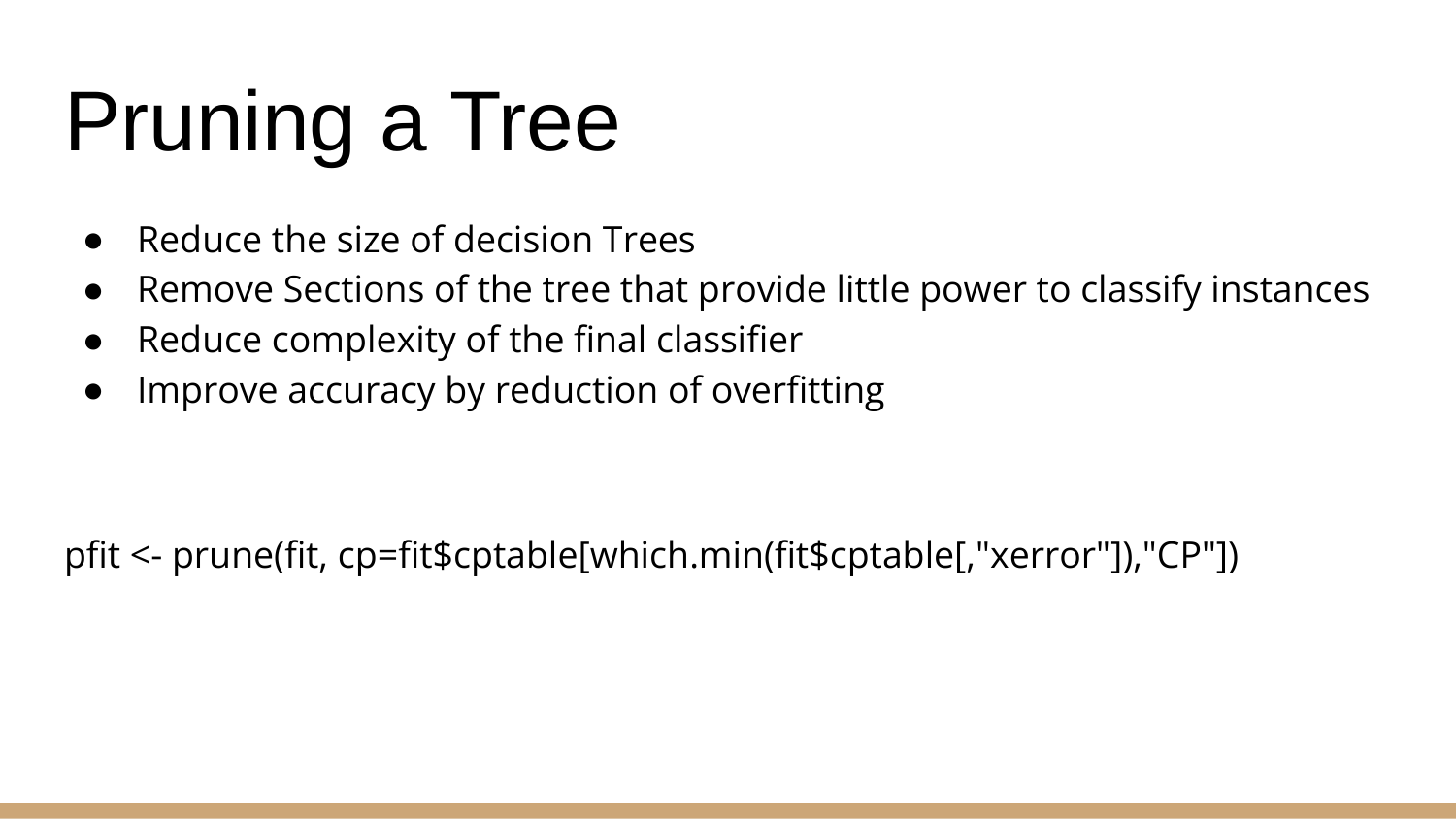

# Pruning a Tree
Reduce the size of decision Trees
Remove Sections of the tree that provide little power to classify instances
Reduce complexity of the final classifier
Improve accuracy by reduction of overfitting

pfit <- prune(fit, cp=fit$cptable[which.min(fit$cptable[,"xerror"]),"CP"])